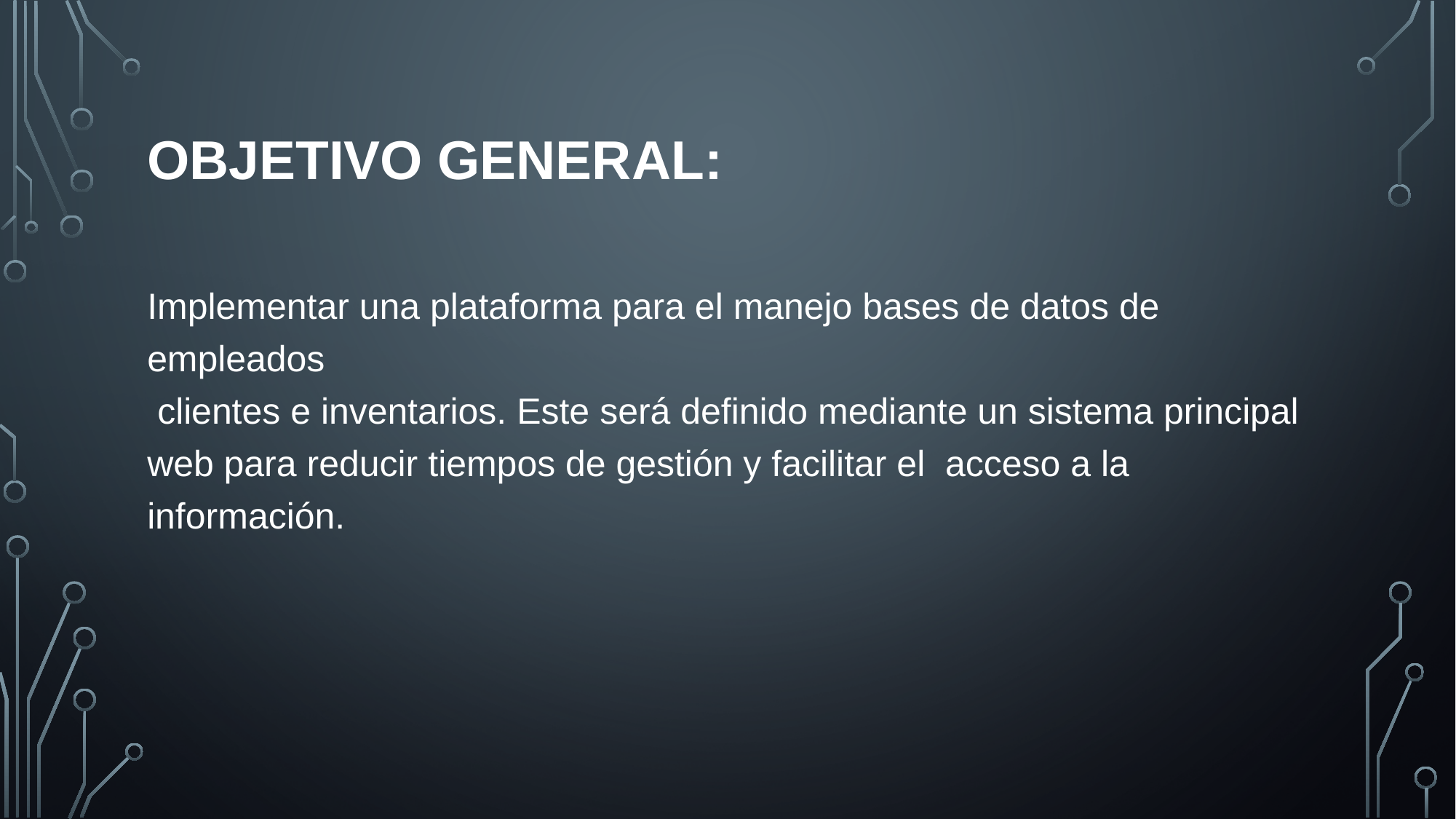

# OBJETIVO GENERAL:
Implementar una plataforma para el manejo bases de datos de empleados
 clientes e inventarios. Este será definido mediante un sistema principal web para reducir tiempos de gestión y facilitar el  acceso a la información.